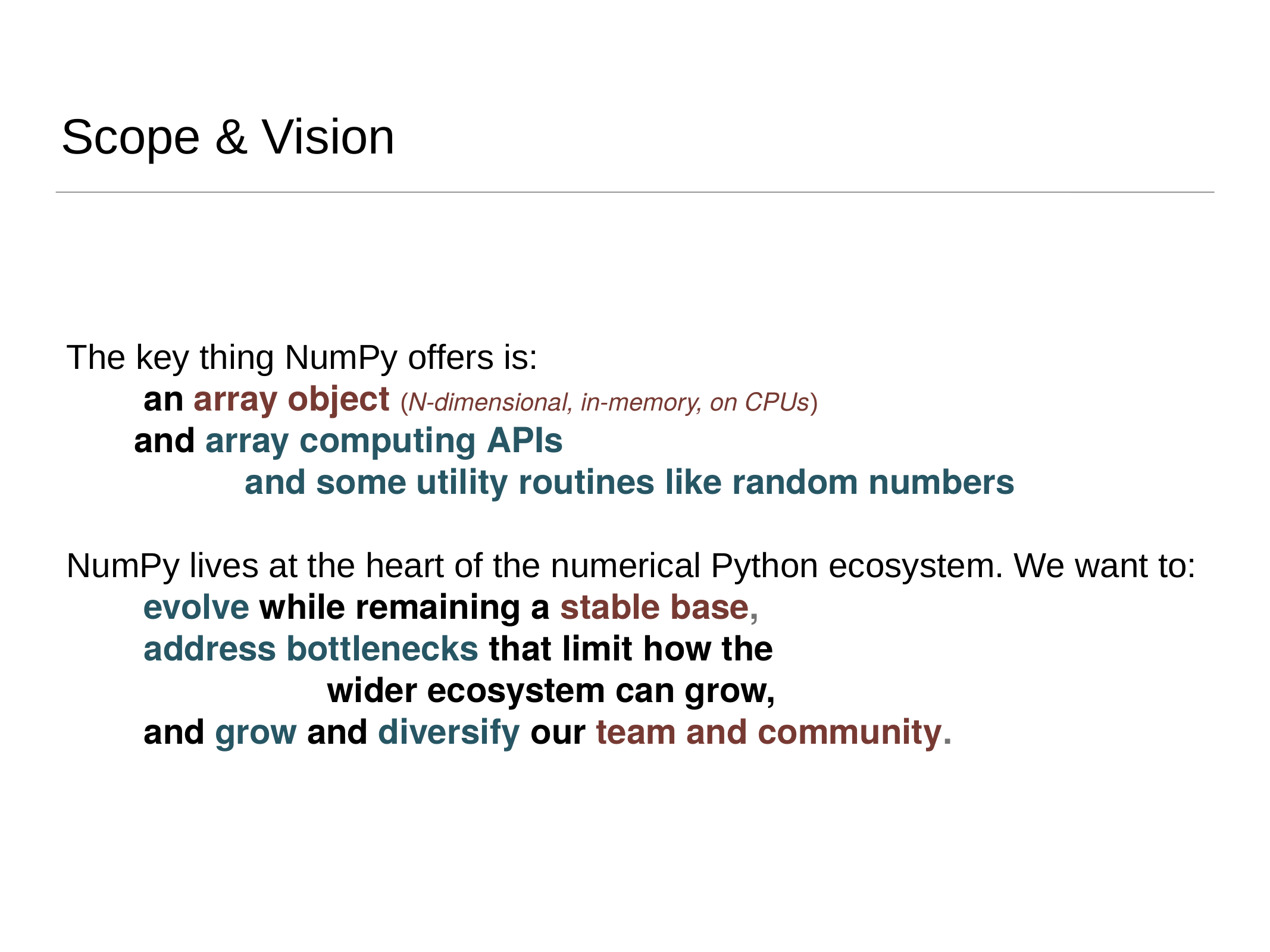

Scope & Vision
The key thing NumPy offers is:
        an array object (N-dimensional, in-memory, on CPUs)
       and array computing APIs
		and some utility routines like random numbers

NumPy lives at the heart of the numerical Python ecosystem. We want to:
        evolve while remaining a stable base,
        address bottlenecks that limit how the
                           wider ecosystem can grow,
        and grow and diversify our team and community.